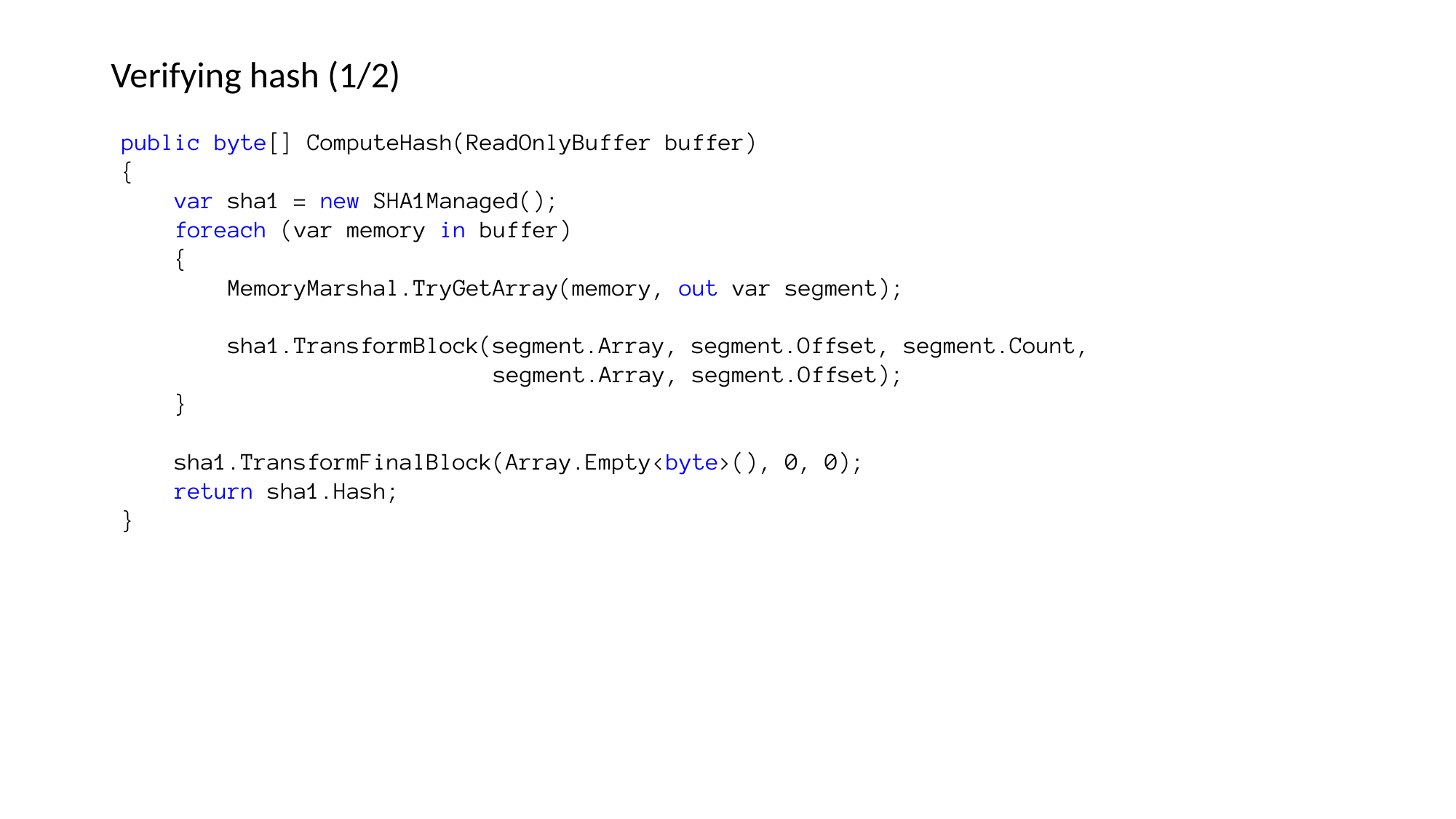

# Verifying hash (1/2)
        public byte[] ComputeHash(ReadOnlyBuffer buffer)
        {
            var sha1 = new SHA1Managed();
            foreach (var memory in buffer)
            {
                MemoryMarshal.TryGetArray(memory, out var segment);

                sha1.TransformBlock(segment.Array, segment.Offset, segment.Count,
                                    segment.Array, segment.Offset);
            }

            sha1.TransformFinalBlock(Array.Empty<byte>(), 0, 0);
            return sha1.Hash;
        }